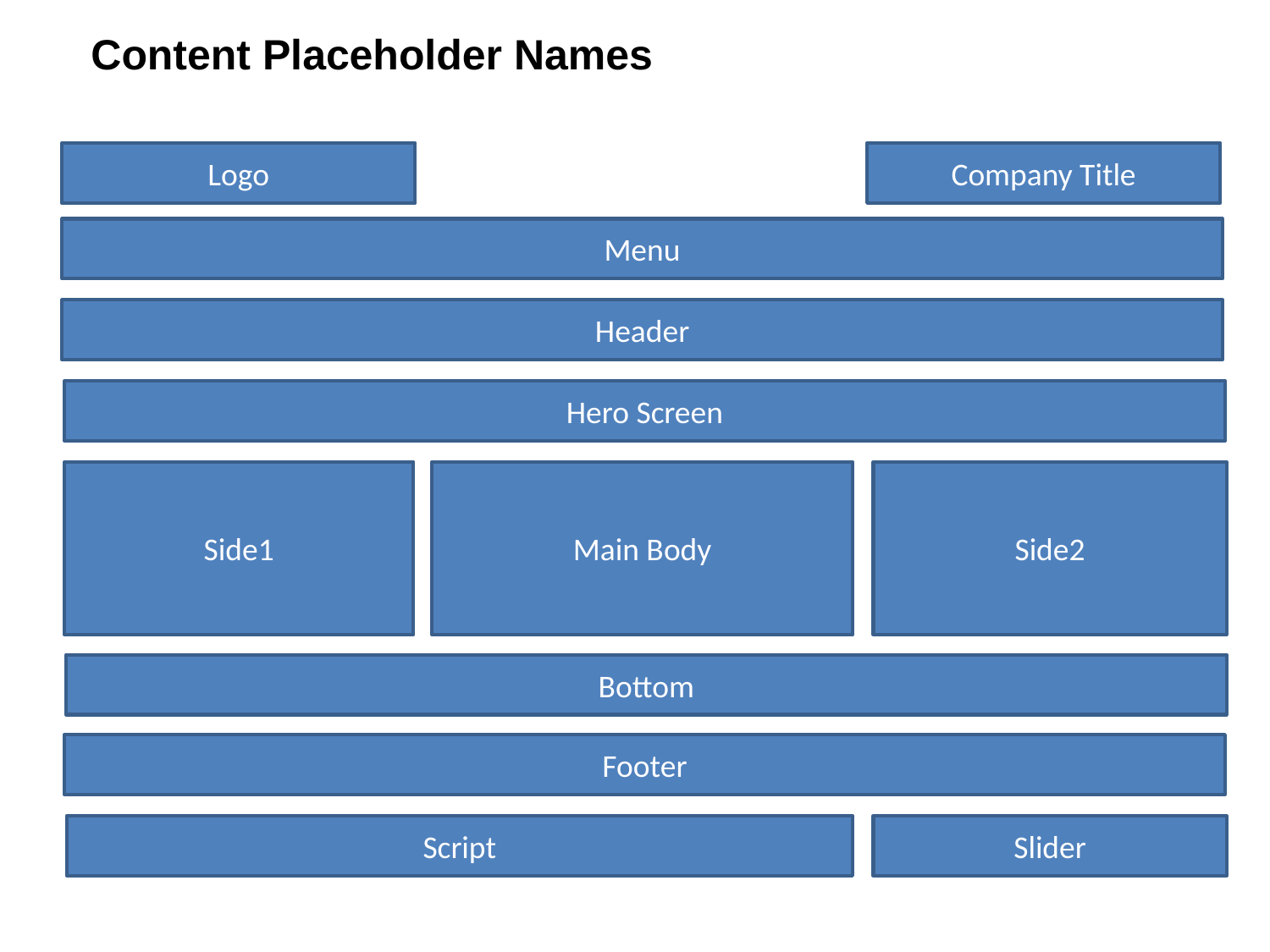

Content Placeholder Names
Logo
Company Title
Menu
Header
Hero Screen
Side1
Main Body
Side2
Bottom
Footer
Script
Slider